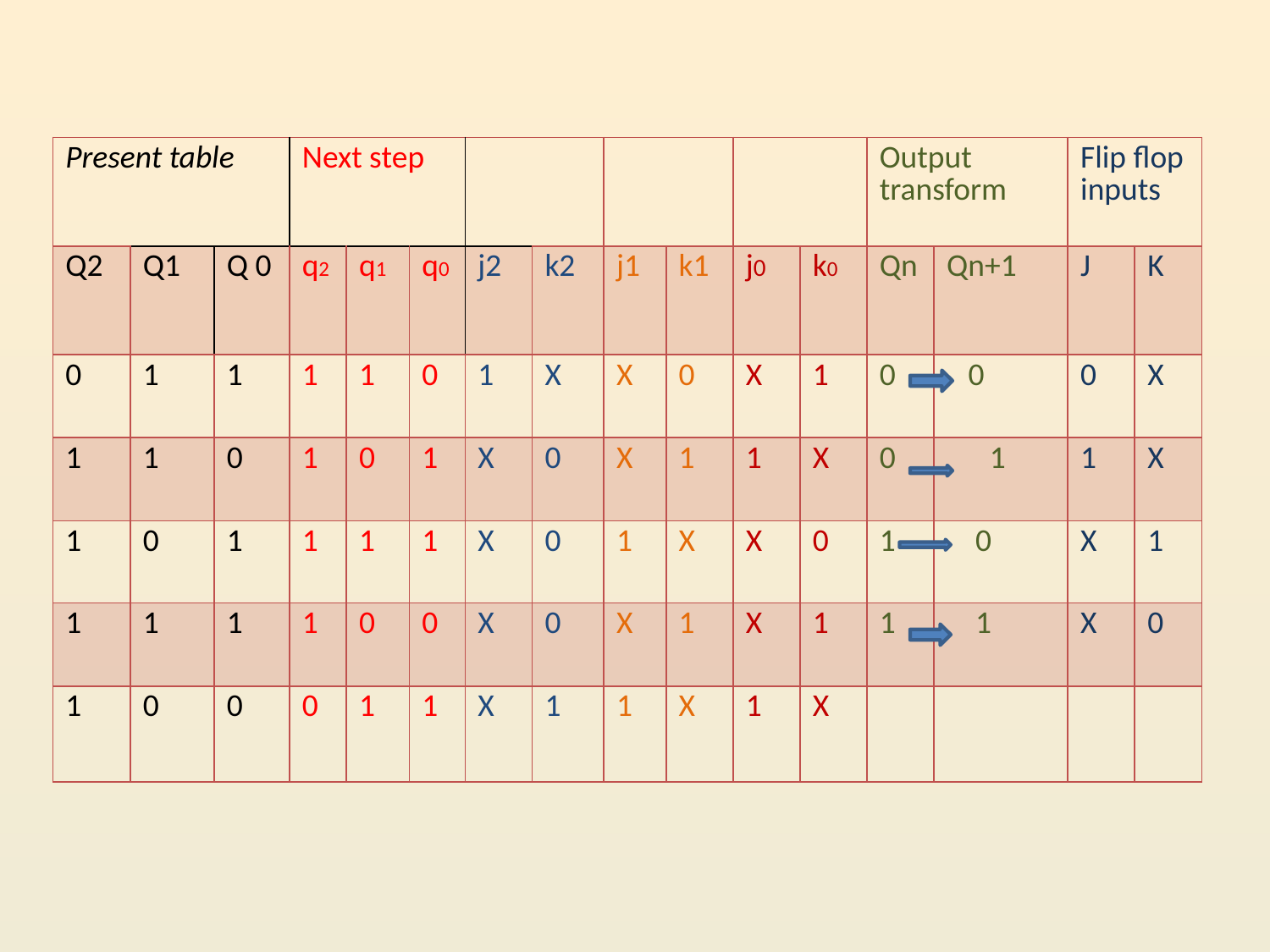

| Present table |  |  | Next step |  |  |  |  |  |  |  |  | Output transform |  | Flip flop inputs |  |
| --- | --- | --- | --- | --- | --- | --- | --- | --- | --- | --- | --- | --- | --- | --- | --- |
| Q2 | Q1 | Q 0 | q2 | q1 | q0 | j2 | k2 | j1 | k1 | j0 | k0 | Qn | Qn+1 | J | K |
| 0 | 1 | 1 | 1 | 1 | 0 | 1 | X | X | 0 | X | 1 | 0 | 0 | 0 | X |
| 1 | 1 | 0 | 1 | 0 | 1 | X | 0 | X | 1 | 1 | X | 0 | 1 | 1 | X |
| 1 | 0 | 1 | 1 | 1 | 1 | X | 0 | 1 | X | X | 0 | 1 | 0 | X | 1 |
| 1 | 1 | 1 | 1 | 0 | 0 | X | 0 | X | 1 | X | 1 | 1 | 1 | X | 0 |
| 1 | 0 | 0 | 0 | 1 | 1 | X | 1 | 1 | X | 1 | X |  |  |  |  |